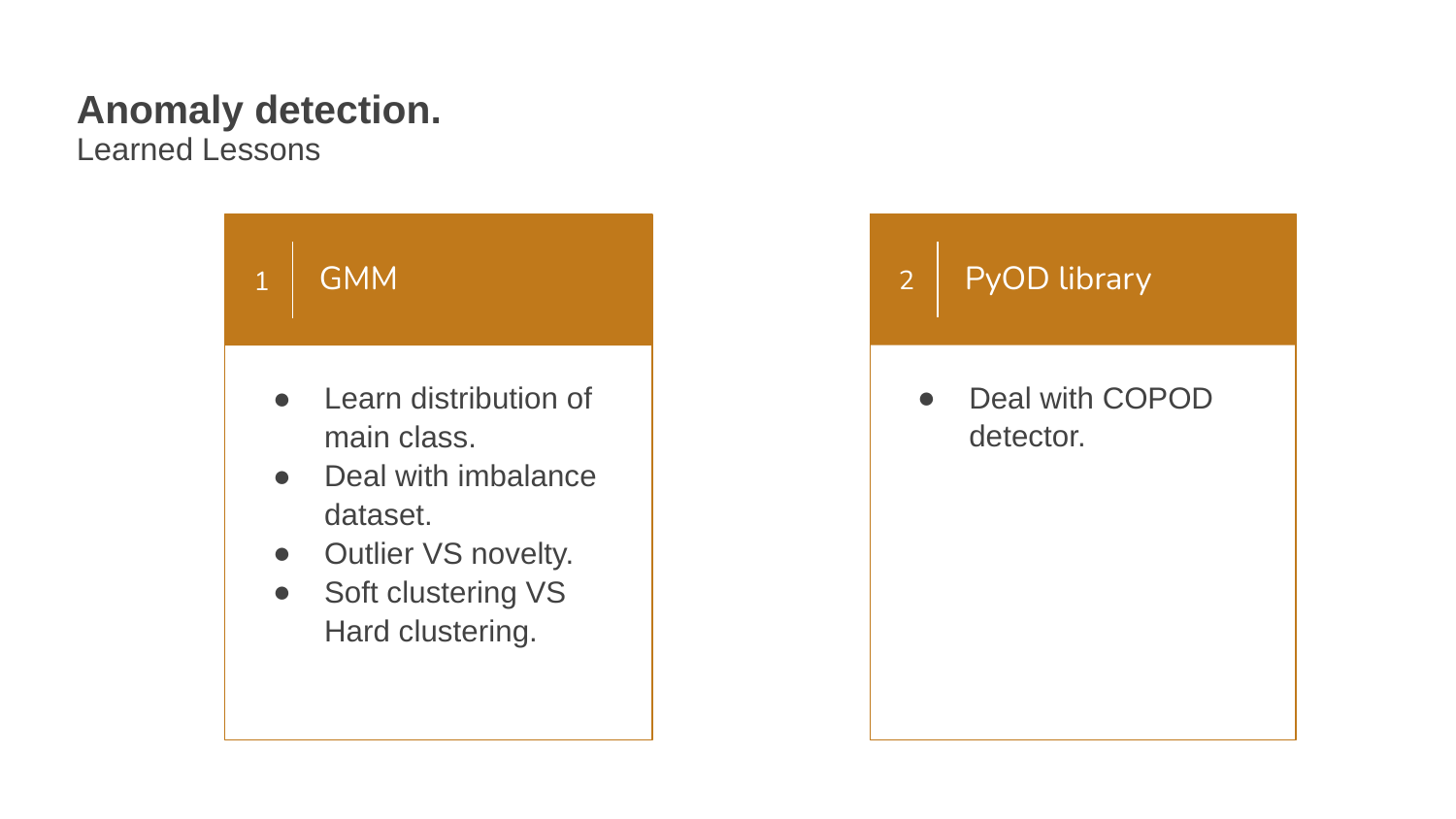

Anomaly detection.
Learned Lessons
2
1
GMM

PyOD library

Deal with COPOD detector.
Learn distribution of main class.
Deal with imbalance dataset.
Outlier VS novelty.
Soft clustering VS Hard clustering.